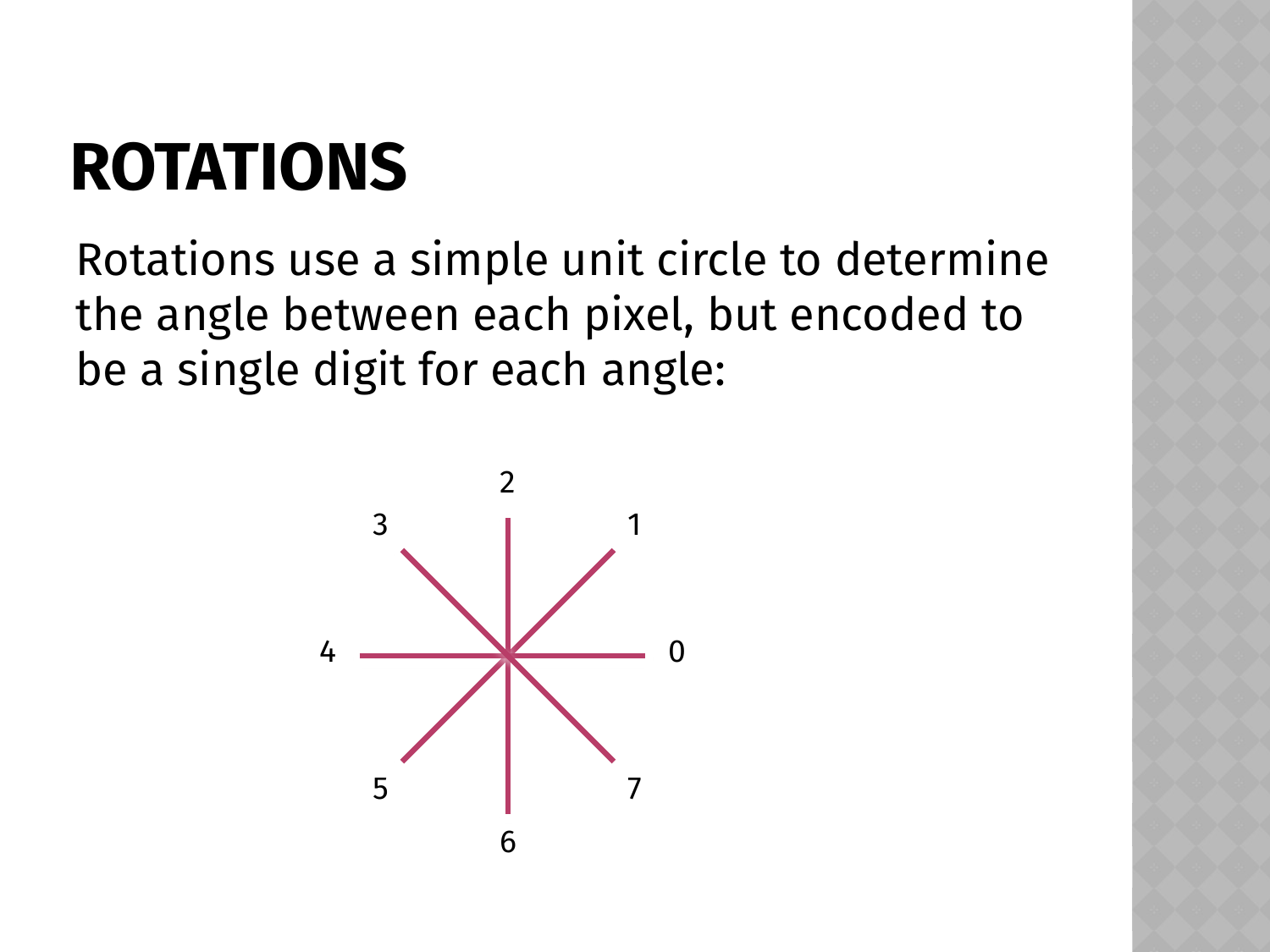

# Rotations
Rotations use a simple unit circle to determine the angle between each pixel, but encoded to be a single digit for each angle:

2
3
1
4
0
5
7
6